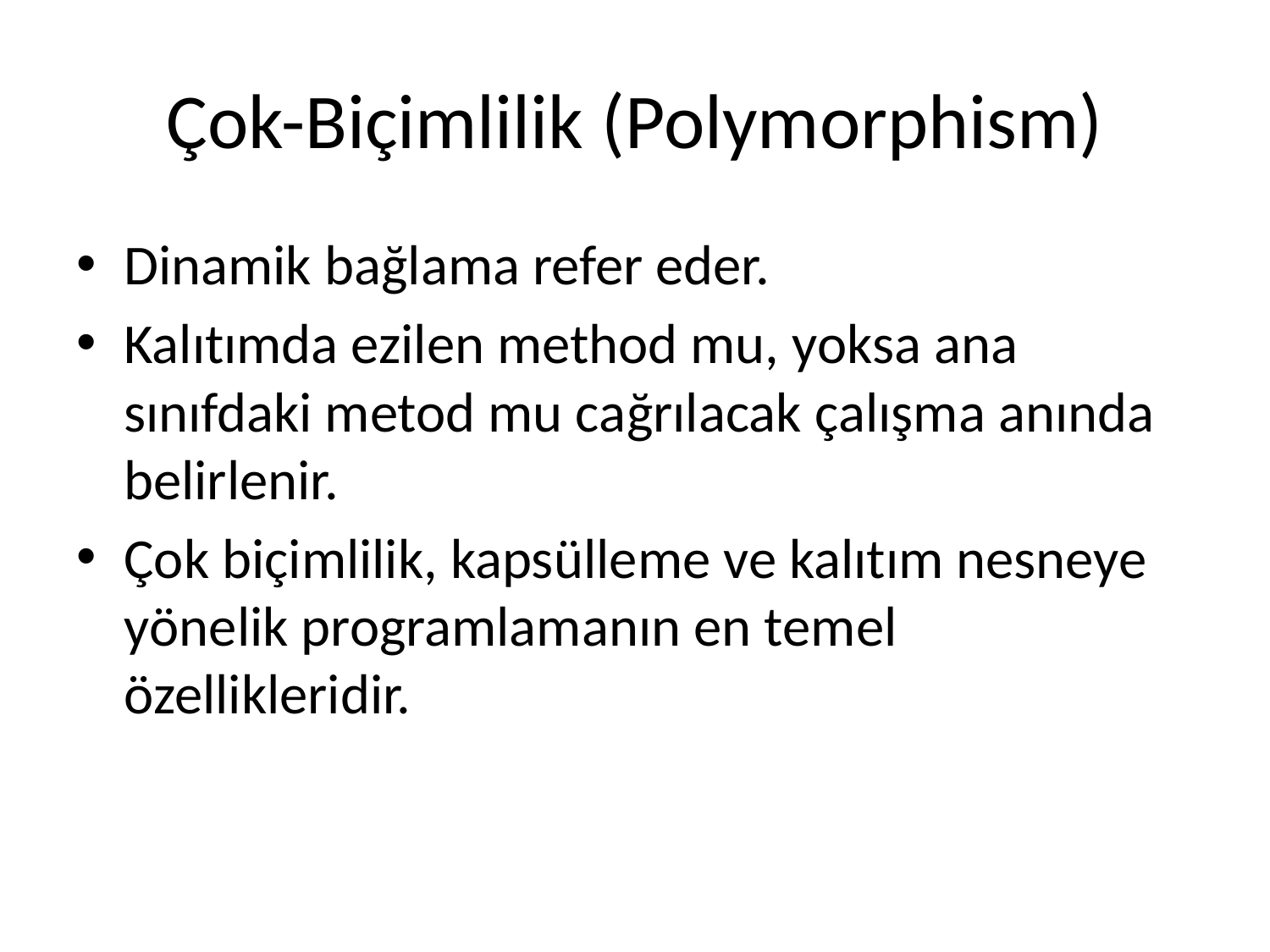

# Çok-Biçimlilik (Polymorphism)
Dinamik bağlama refer eder.
Kalıtımda ezilen method mu, yoksa ana sınıfdaki metod mu cağrılacak çalışma anında belirlenir.
Çok biçimlilik, kapsülleme ve kalıtım nesneye yönelik programlamanın en temel özellikleridir.